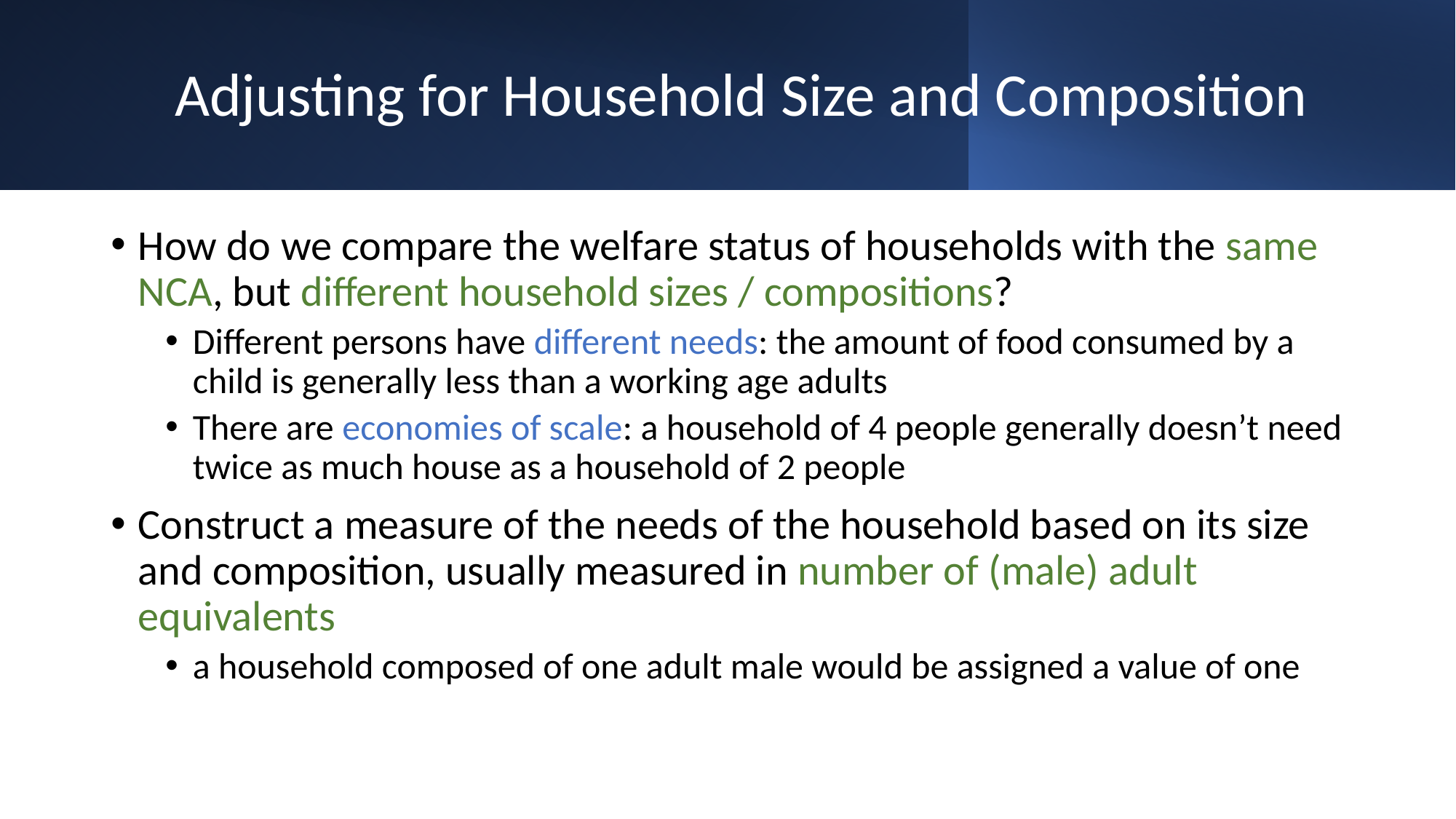

# Adjusting for Household Size and Composition
How do we compare the welfare status of households with the same NCA, but different household sizes / compositions?
Different persons have different needs: the amount of food consumed by a child is generally less than a working age adults
There are economies of scale: a household of 4 people generally doesn’t need twice as much house as a household of 2 people
Construct a measure of the needs of the household based on its size and composition, usually measured in number of (male) adult equivalents
a household composed of one adult male would be assigned a value of one